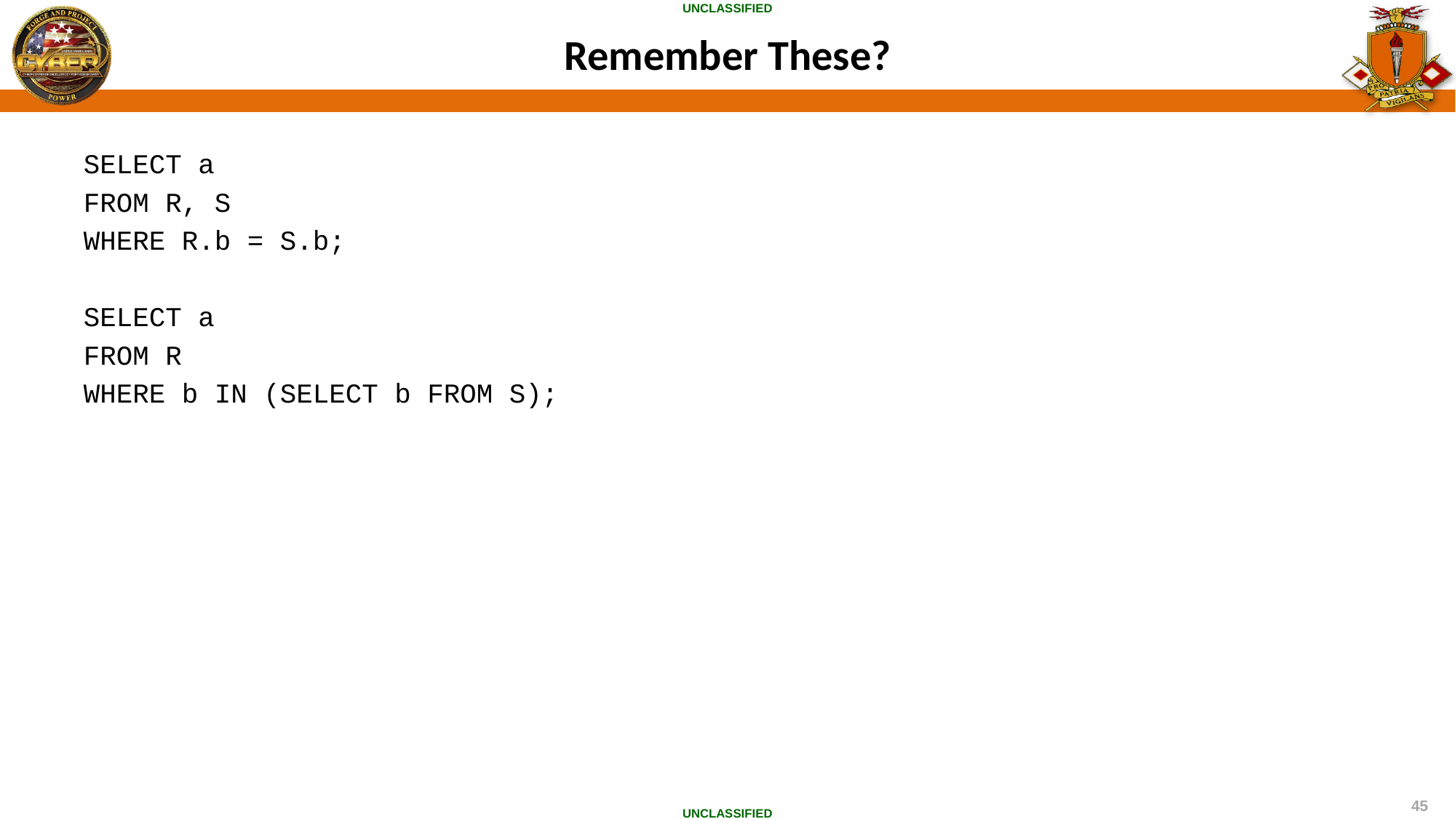

# Remember These?
SELECT a
FROM R, S
WHERE R.b = S.b;

SELECT a
FROM R
WHERE b IN (SELECT b FROM S);